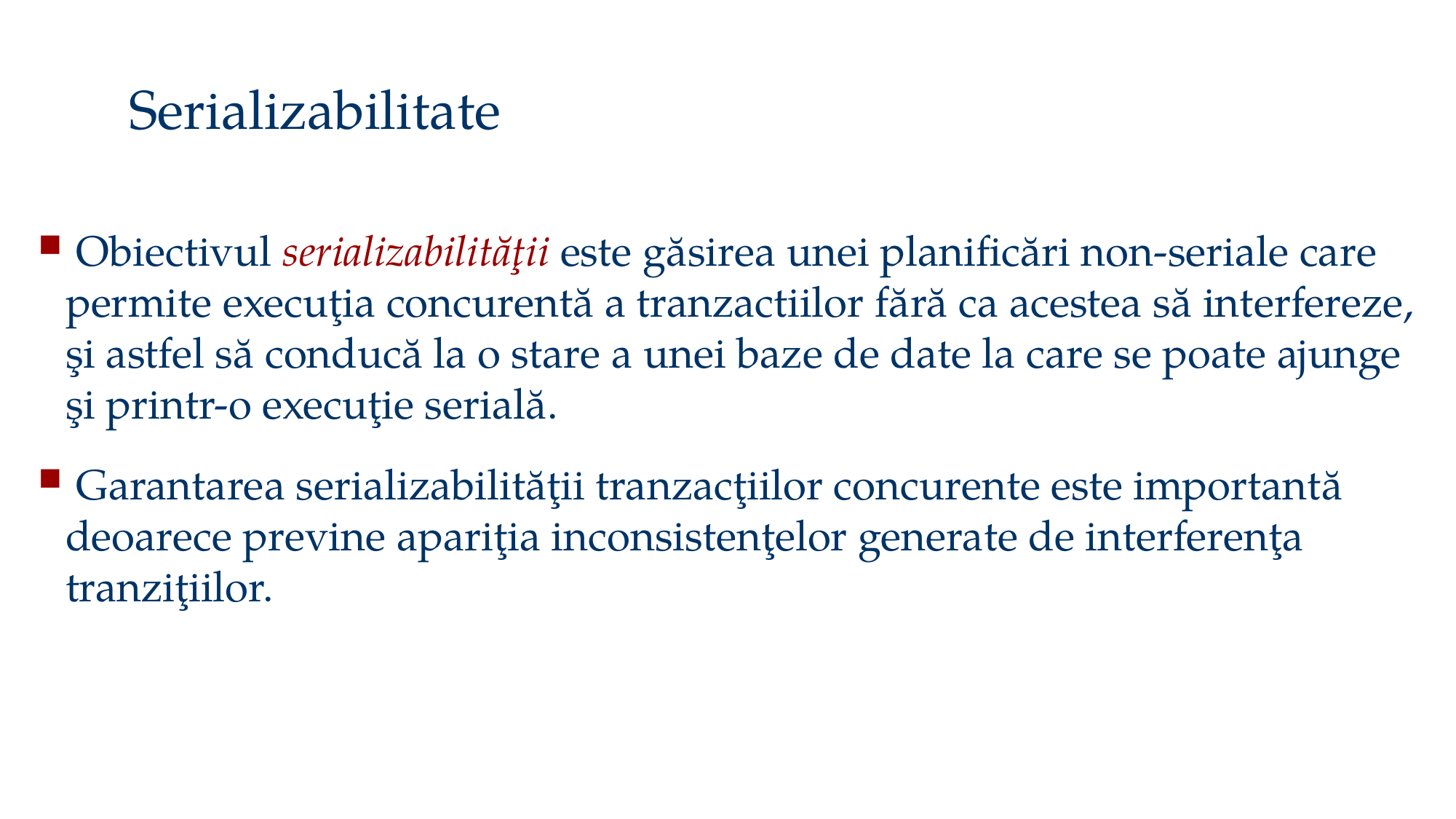

Serializabilitate
 Obiectivul serializabilităţii este găsirea unei planificări non-seriale care permite execuţia concurentă a tranzactiilor fără ca acestea să interfereze, şi astfel să conducă la o stare a unei baze de date la care se poate ajunge şi printr-o execuţie serială.

 Garantarea serializabilităţii tranzacţiilor concurente este importantă  deoarece previne apariţia inconsistenţelor generate de interferenţa tranziţiilor.